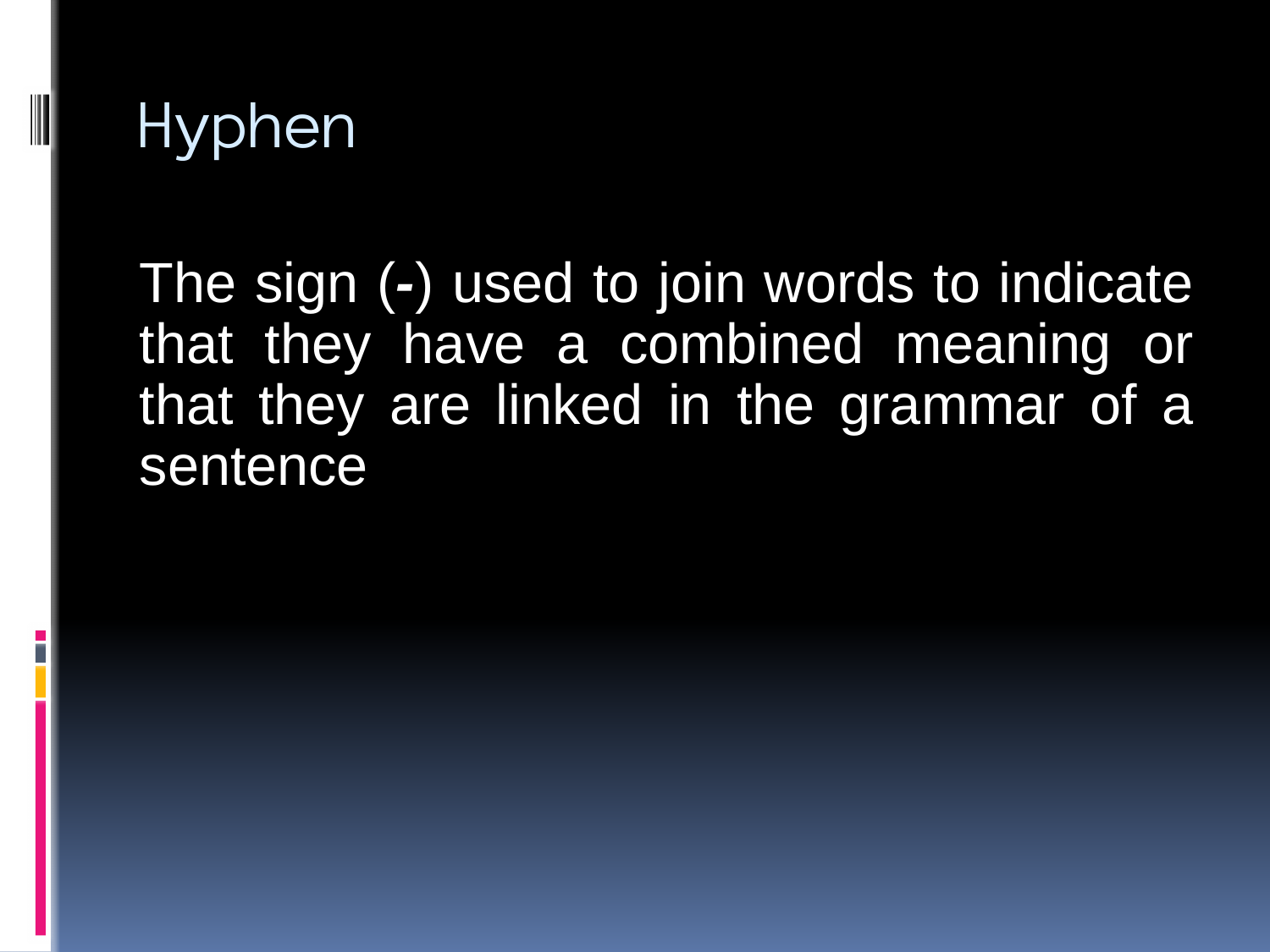

# Hyphen
The sign (-) used to join words to indicate that they have a combined meaning or that they are linked in the grammar of a sentence